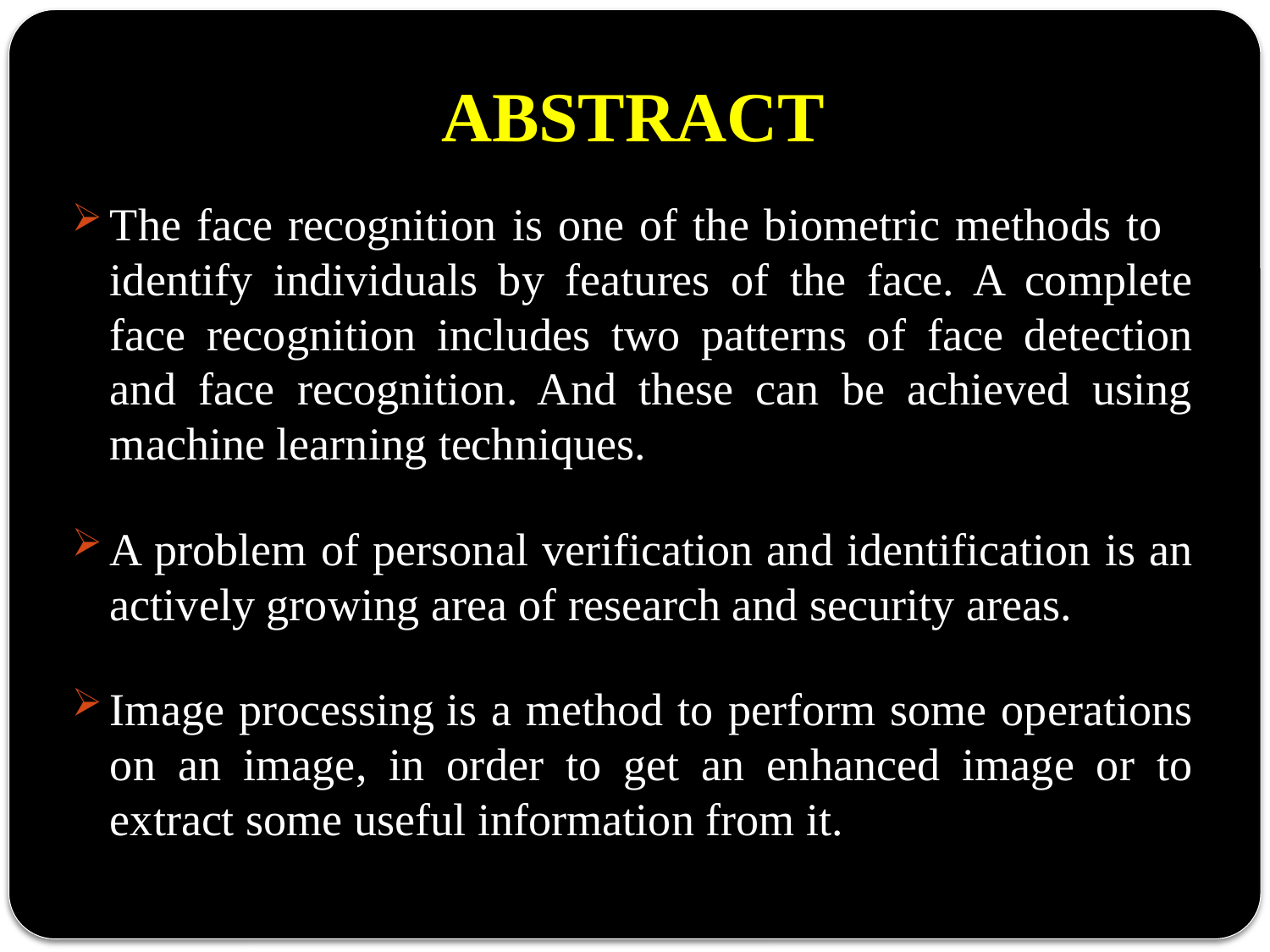

# ABSTRACT
The face recognition is one of the biometric methods to   identify individuals by features of the face. A complete face recognition includes two patterns of face detection and face recognition. And these can be achieved using machine learning techniques.

A problem of personal verification and identification is an actively growing area of research and security areas.

Image processing is a method to perform some operations on an image, in order to get an enhanced image or to extract some useful information from it.